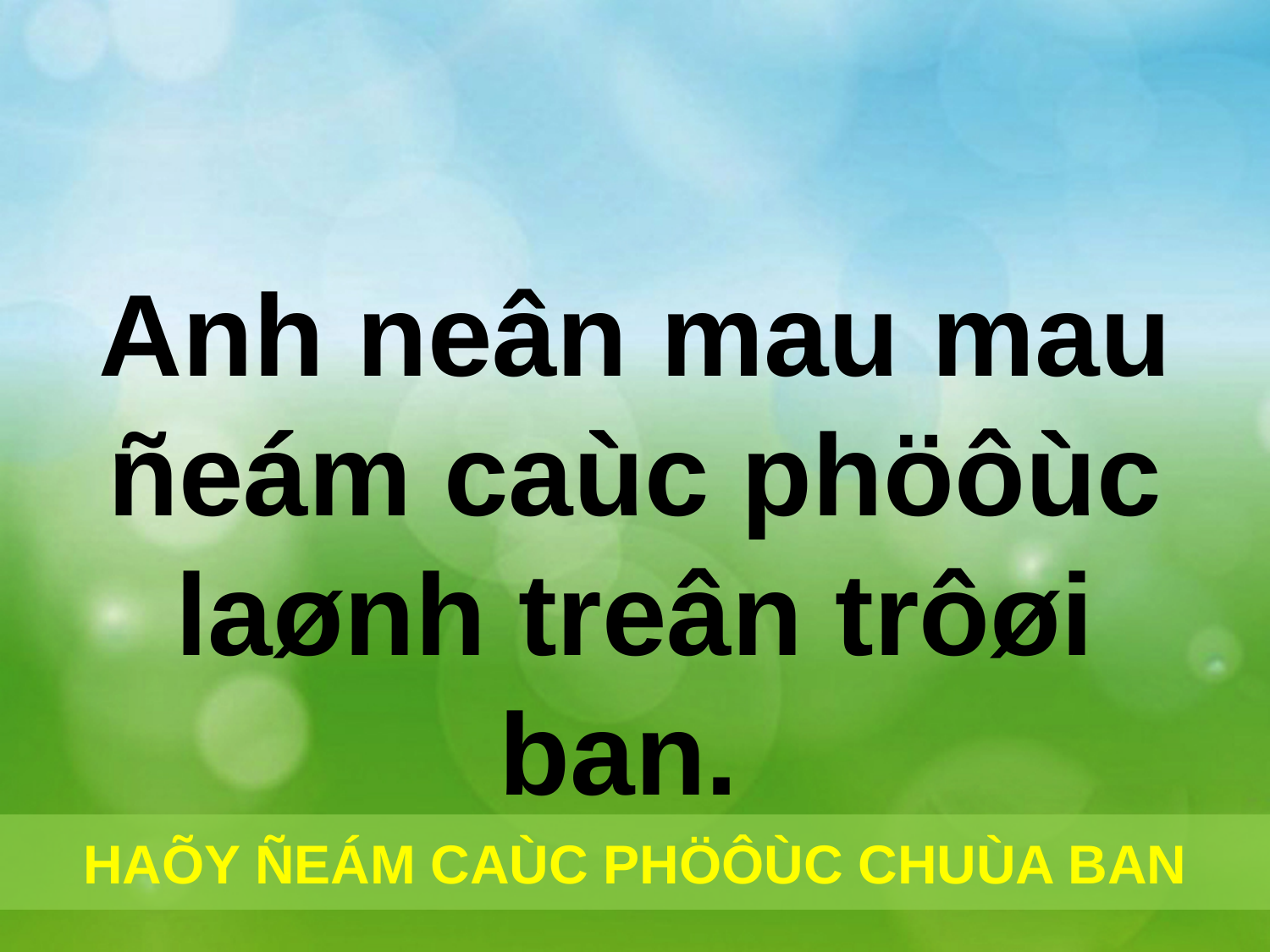

Anh neân mau mau ñeám caùc phöôùc laønh treân trôøi ban.
HAÕY ÑEÁM CAÙC PHÖÔÙC CHUÙA BAN